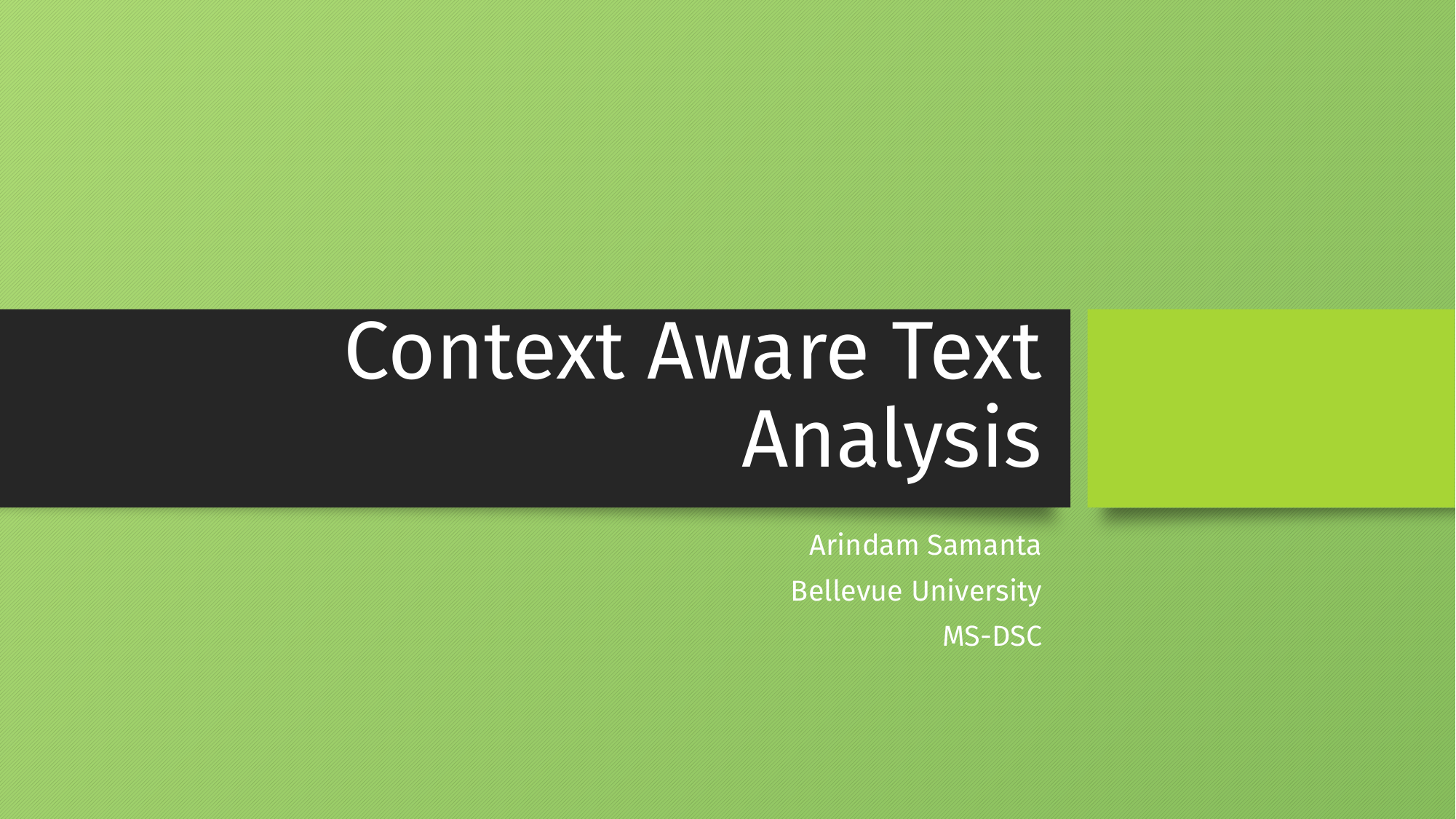

# Context Aware Text Analysis
Arindam Samanta
Bellevue University
MS-DSC